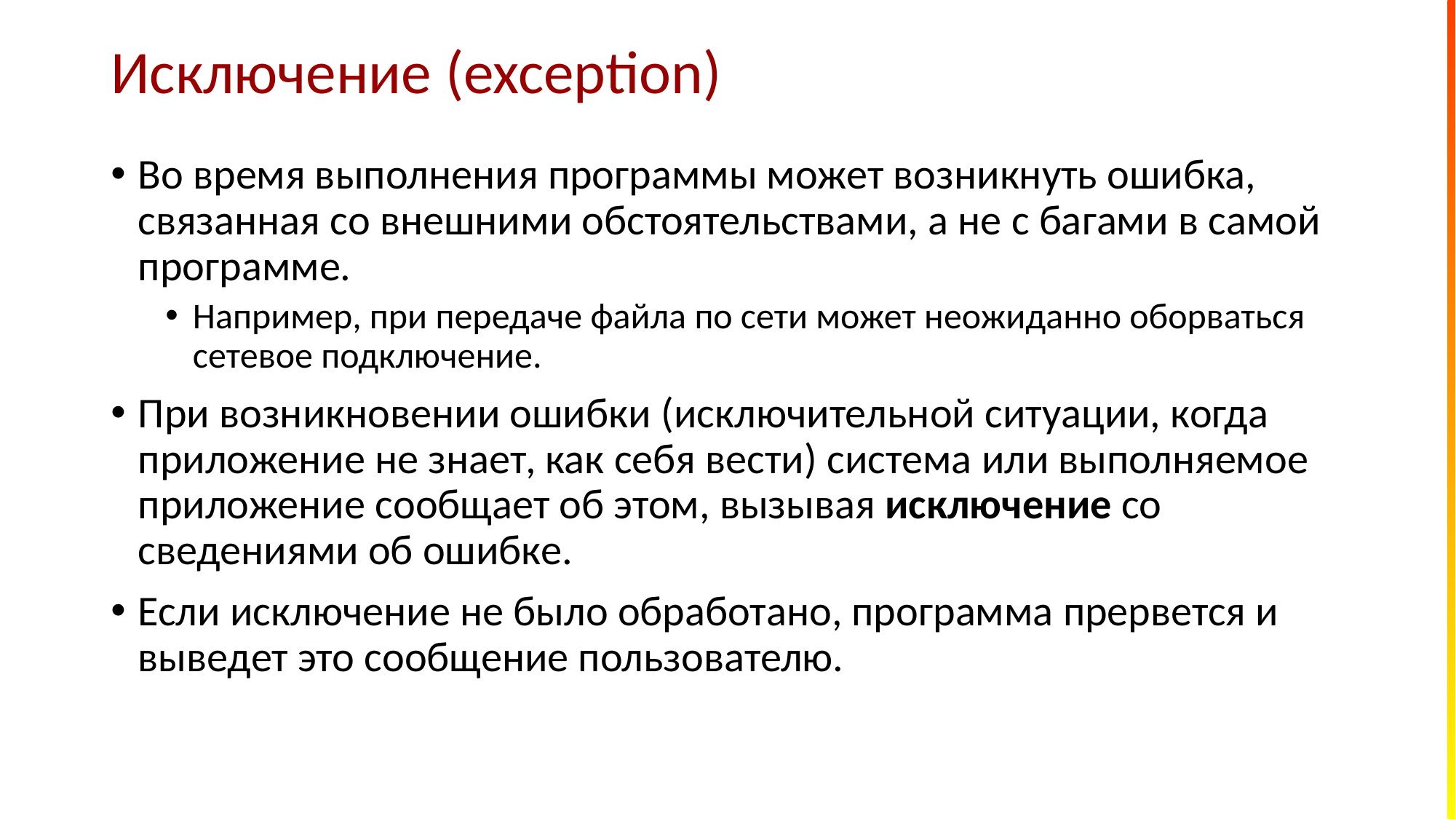

# Исключение (exception)
Во время выполнения программы может возникнуть ошибка, связанная со внешними обстоятельствами, а не с багами в самой программе.
Например, при передаче файла по сети может неожиданно оборваться сетевое подключение.
При возникновении ошибки (исключительной ситуации, когда приложение не знает, как себя вести) система или выполняемое приложение сообщает об этом, вызывая исключение со сведениями об ошибке.
Если исключение не было обработано, программа прервется и выведет это сообщение пользователю.